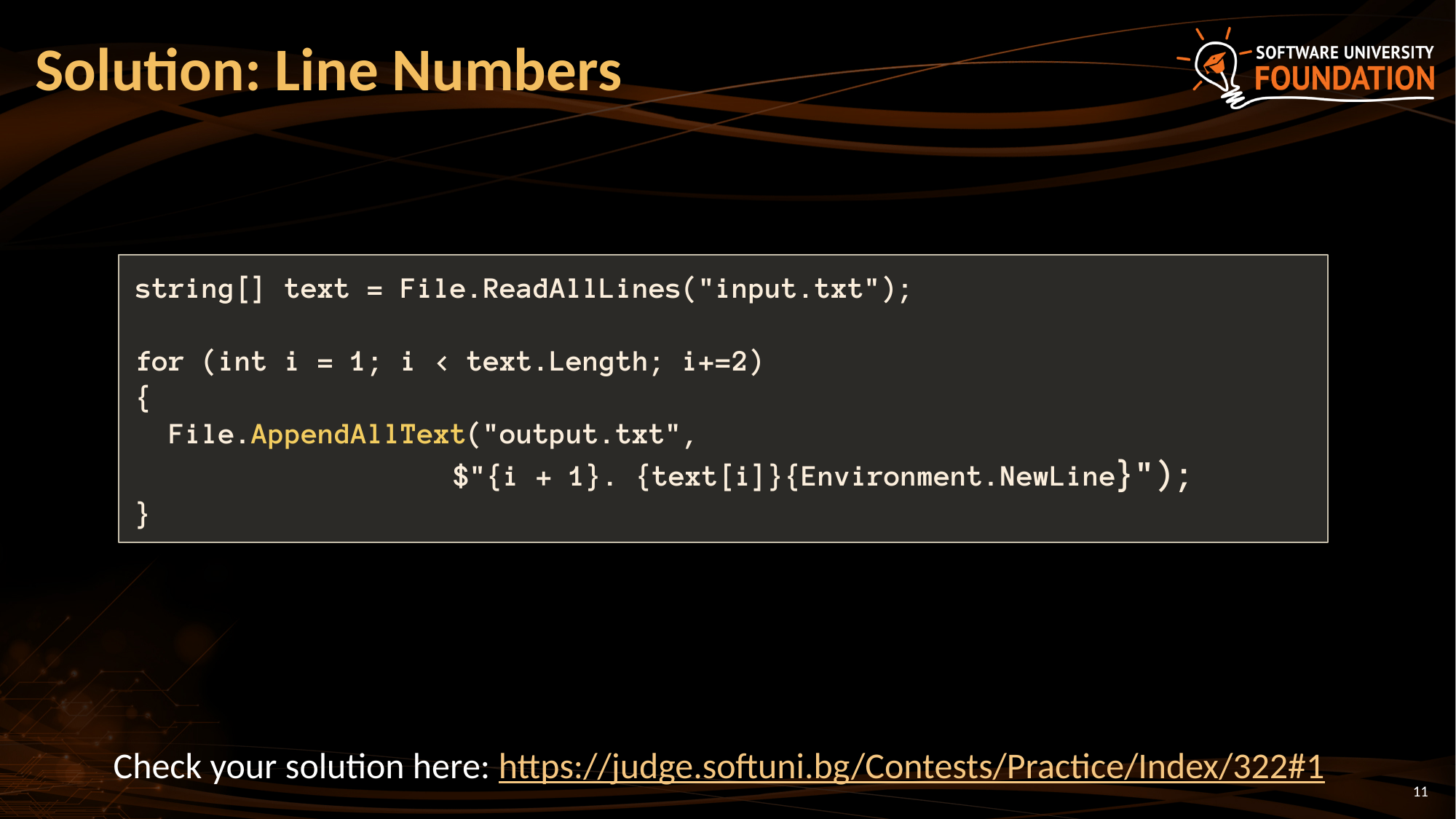

# Solution: Line Numbers
string[] text = File.ReadAllLines("input.txt");

for (int i = 1; i < text.Length; i+=2)
{
  File.AppendAllText("output.txt",
		      $"{i + 1}. {text[i]}{Environment.NewLine}");
}
Check your solution here: https://judge.softuni.bg/Contests/Practice/Index/322#1
11